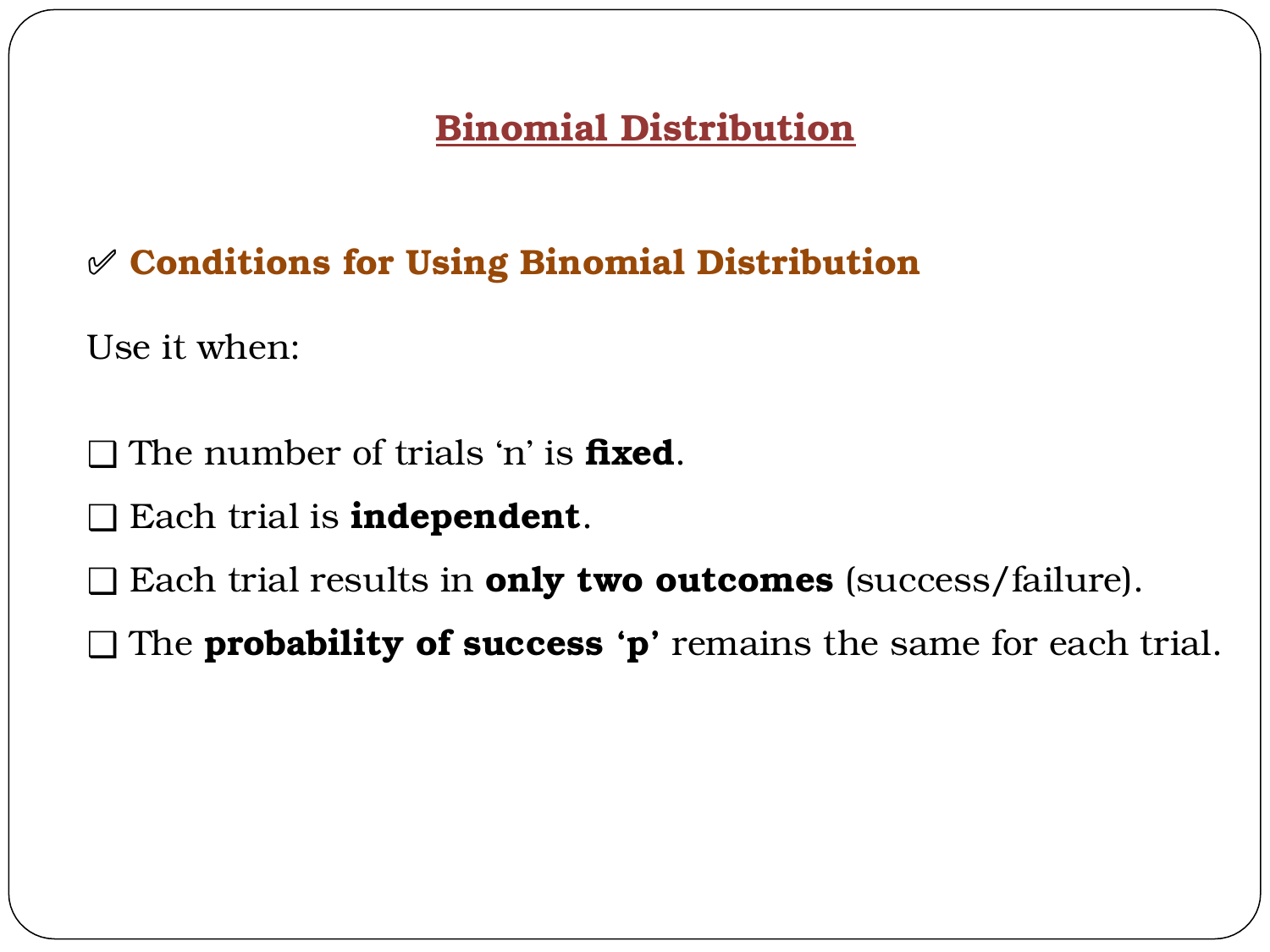

Binomial Distribution

✅ Conditions for Using Binomial Distribution

Use it when:

 The number of trials ‘n’ is fixed.
 Each trial is independent.
 Each trial results in only two outcomes (success/failure).
 The probability of success ‘p’ remains the same for each trial.